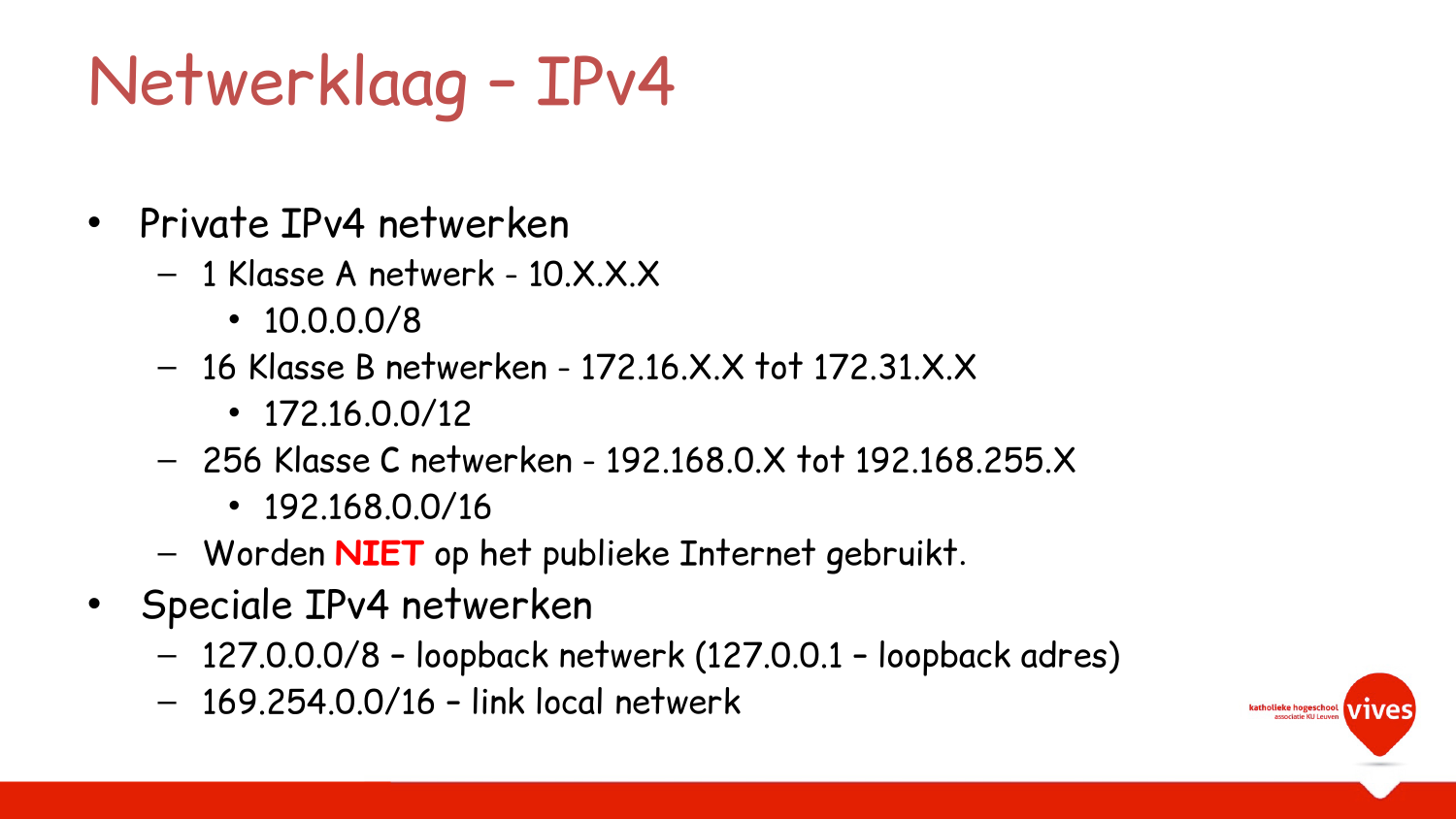

# Netwerklaag – IPv4
Private IPv4 netwerken
1 Klasse A netwerk - 10.X.X.X
10.0.0.0/8
16 Klasse B netwerken - 172.16.X.X tot 172.31.X.X
172.16.0.0/12
256 Klasse C netwerken - 192.168.0.X tot 192.168.255.X
192.168.0.0/16
Worden NIET op het publieke Internet gebruikt.
Speciale IPv4 netwerken
127.0.0.0/8 – loopback netwerk (127.0.0.1 – loopback adres)
169.254.0.0/16 – link local netwerk